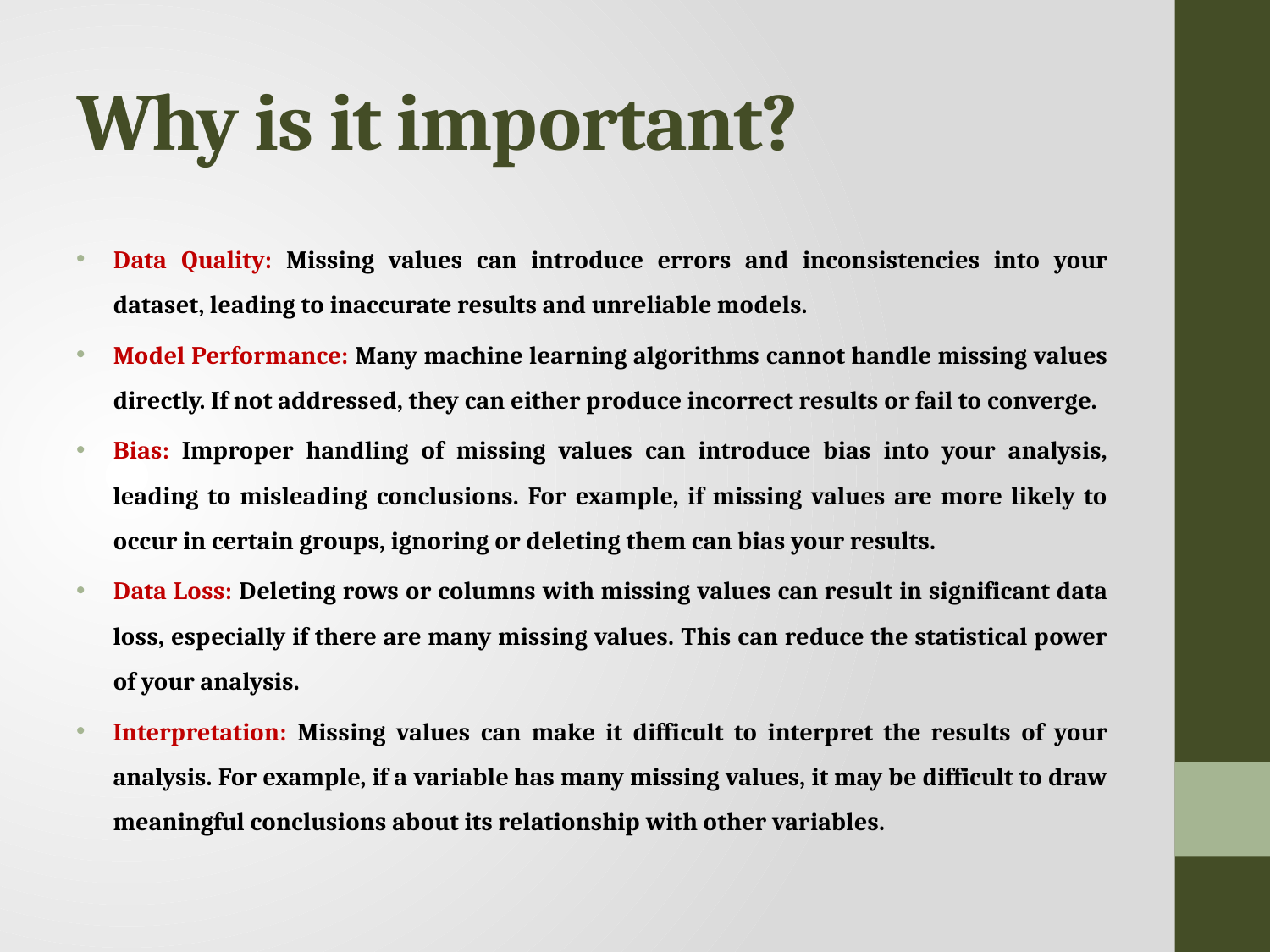

# Why is it important?
Data Quality: Missing values can introduce errors and inconsistencies into your dataset, leading to inaccurate results and unreliable models.
Model Performance: Many machine learning algorithms cannot handle missing values directly. If not addressed, they can either produce incorrect results or fail to converge.
Bias: Improper handling of missing values can introduce bias into your analysis, leading to misleading conclusions. For example, if missing values are more likely to occur in certain groups, ignoring or deleting them can bias your results.
Data Loss: Deleting rows or columns with missing values can result in significant data loss, especially if there are many missing values. This can reduce the statistical power of your analysis.
Interpretation: Missing values can make it difficult to interpret the results of your analysis. For example, if a variable has many missing values, it may be difficult to draw meaningful conclusions about its relationship with other variables.